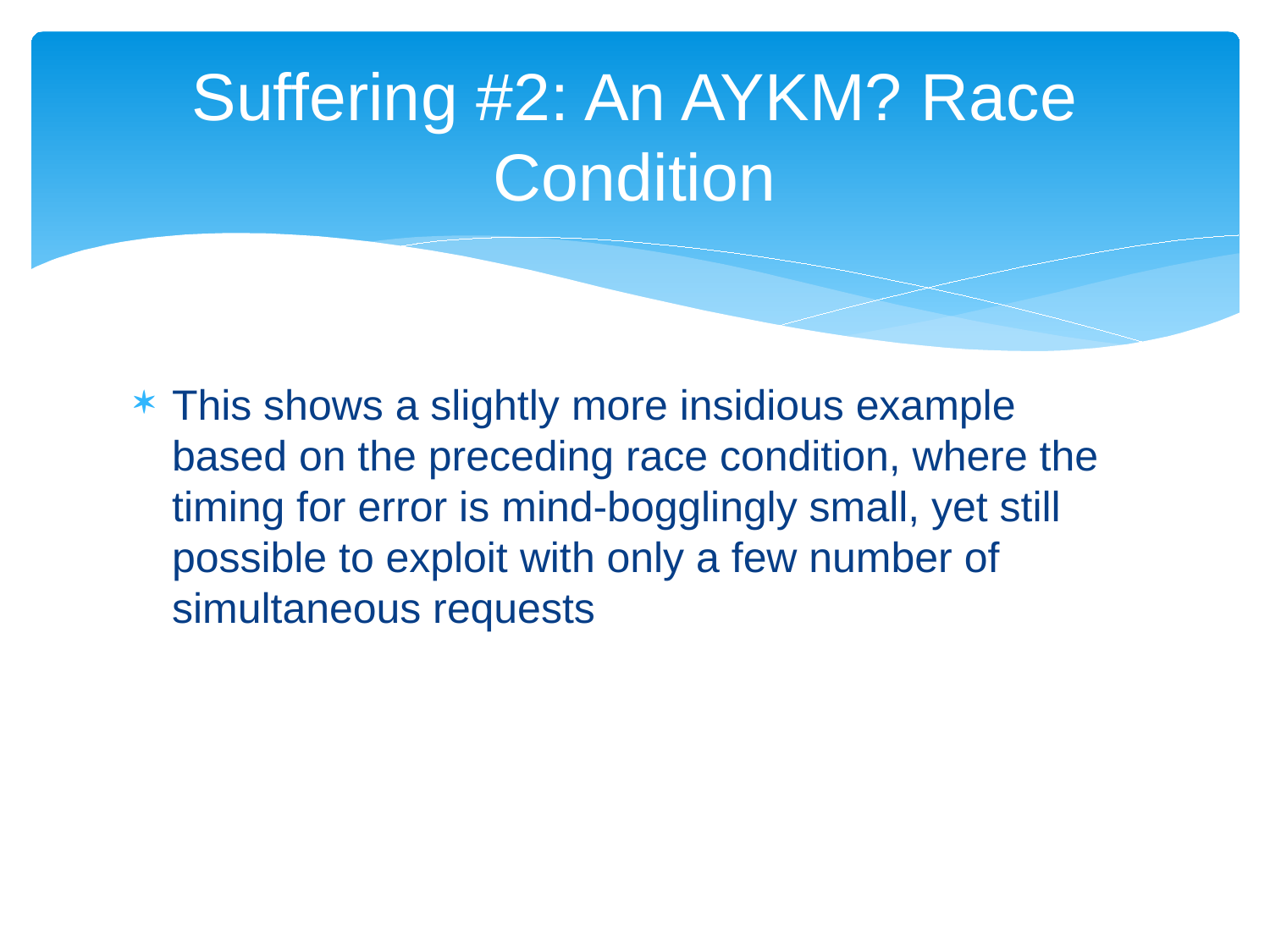

# Suffering #2: An AYKM? Race Condition
This shows a slightly more insidious example based on the preceding race condition, where the timing for error is mind-bogglingly small, yet still possible to exploit with only a few number of simultaneous requests